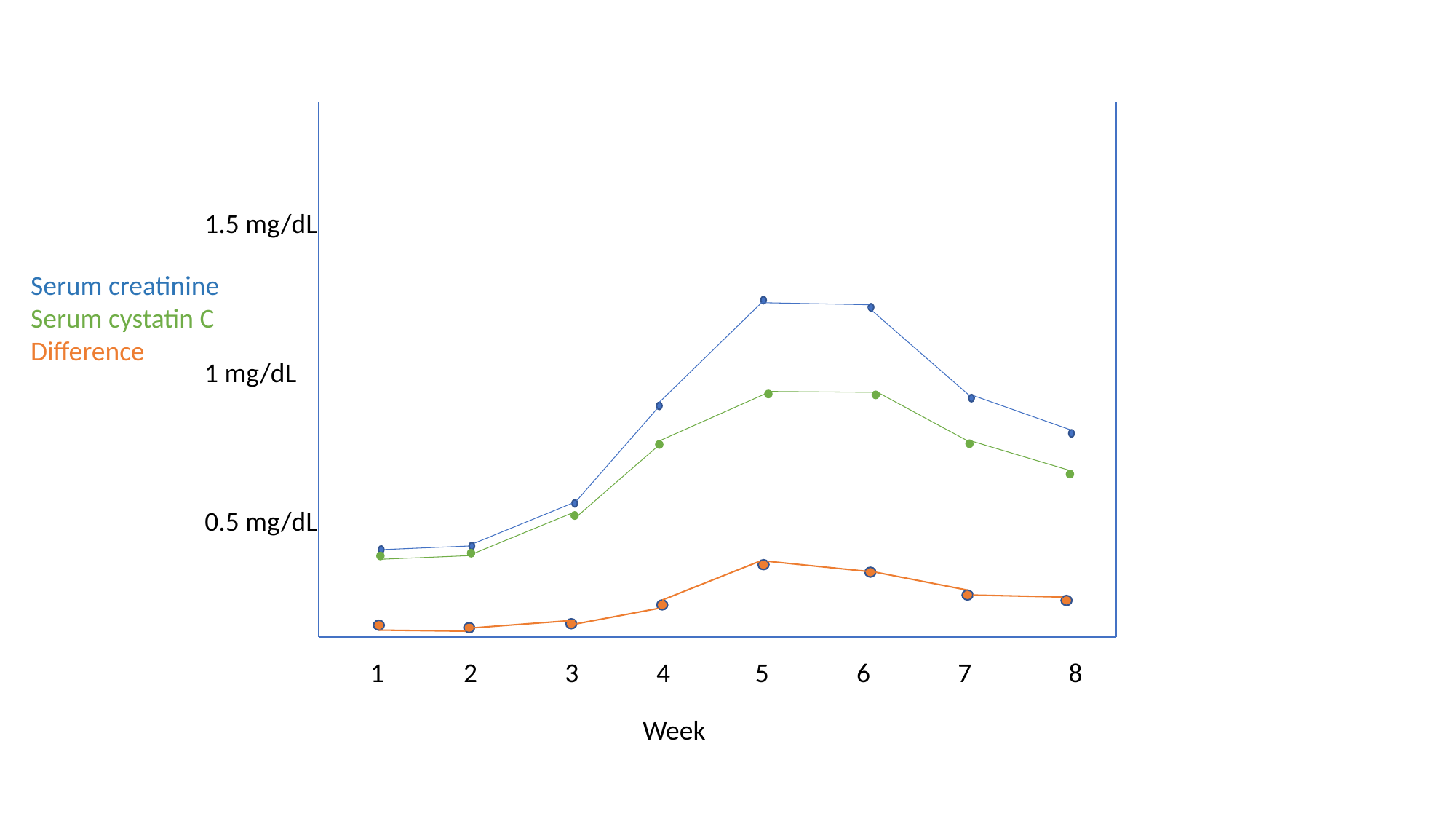

1.5 mg/dL
Serum creatinine
Serum cystatin C
Difference

1 mg/dL

0.5 mg/dL

7
8
5
6
4
3
1
2
Week